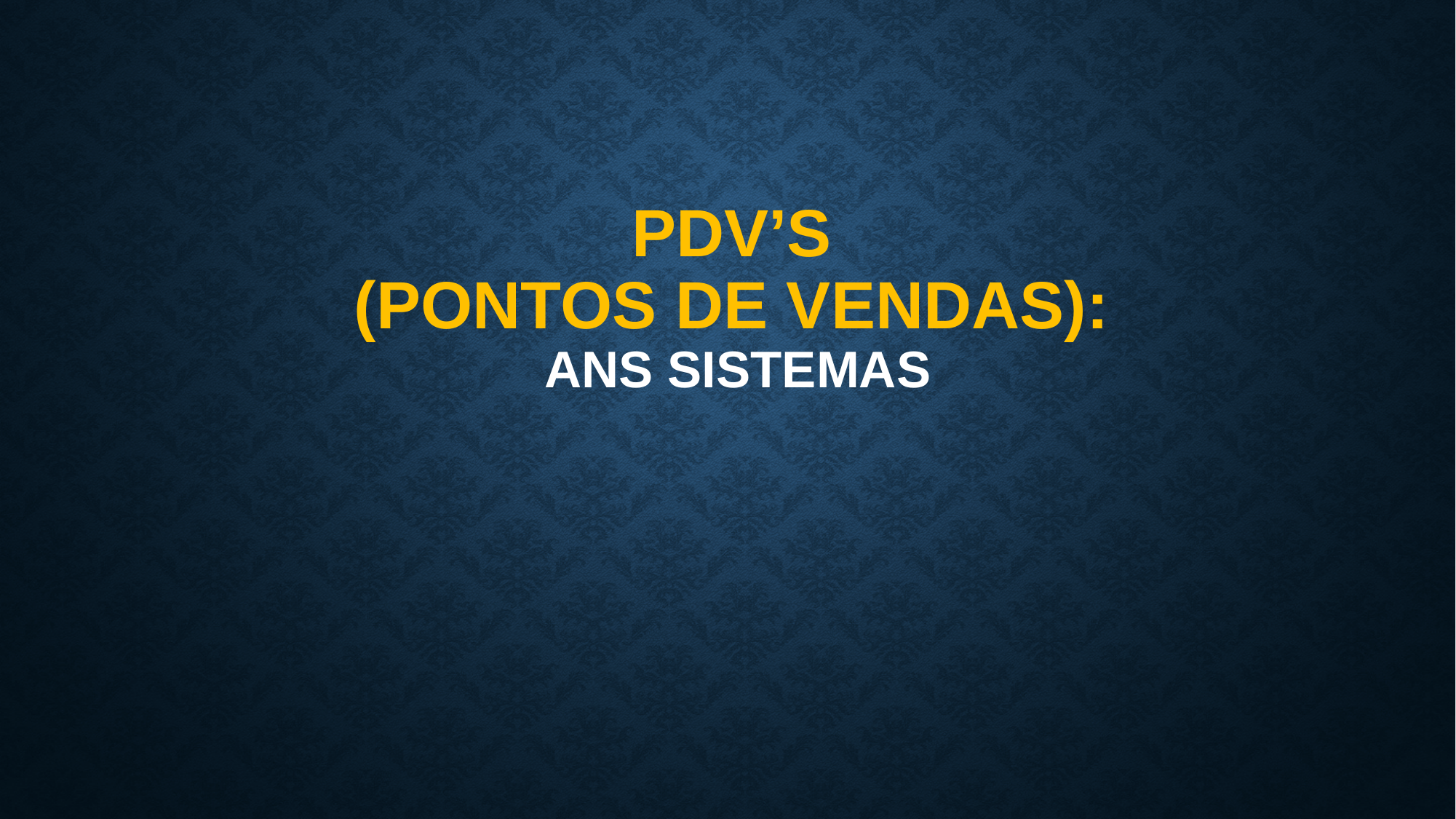

# Pdv’S (pontos de vendas): ans sistemas